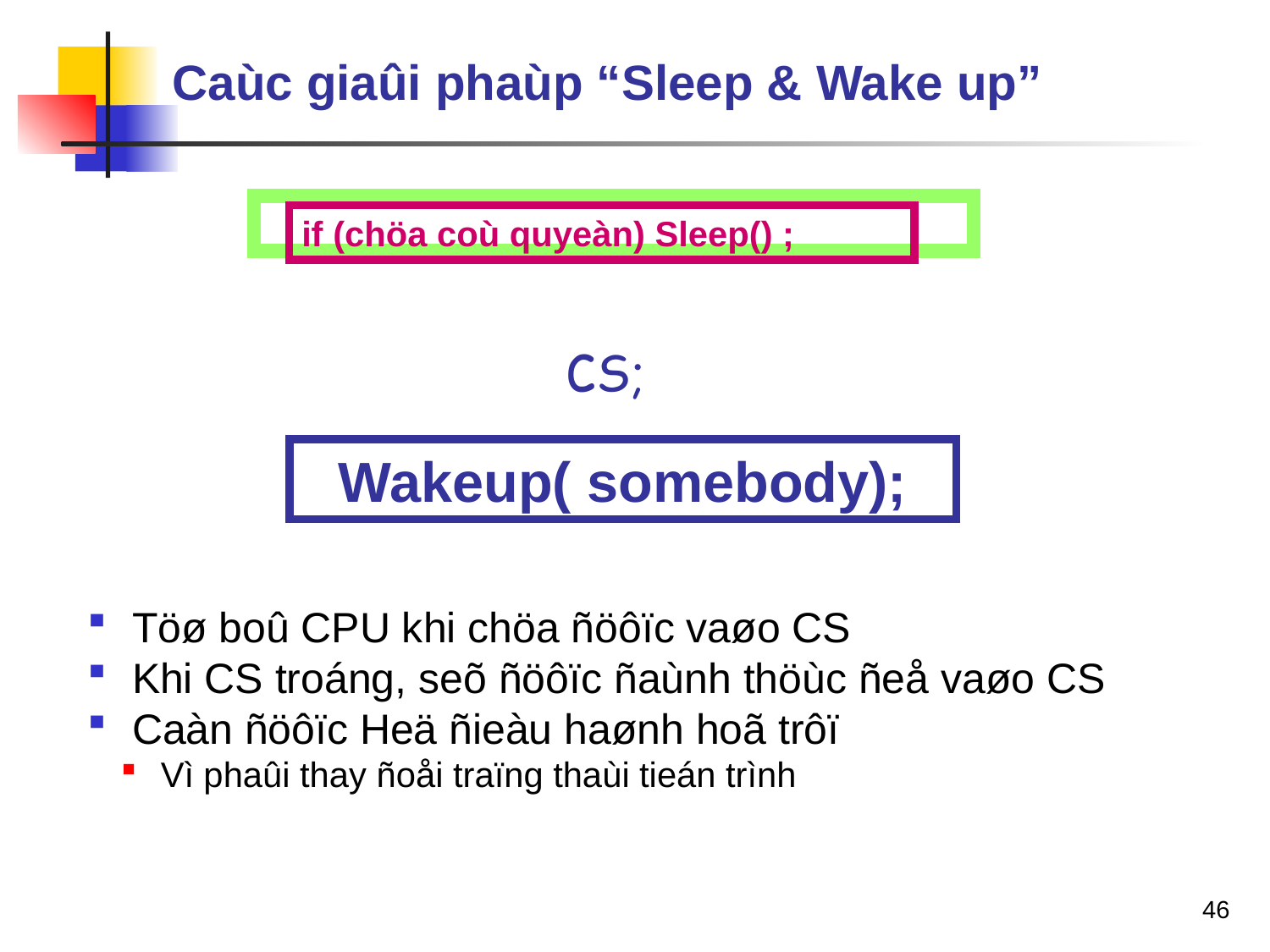

# Caùc giaûi phaùp “Sleep & Wake up”

if (chöa coù quyeàn) Sleep() ;
CS;
Wakeup( somebody);
 Töø boû CPU khi chöa ñöôïc vaøo CS
 Khi CS troáng, seõ ñöôïc ñaùnh thöùc ñeå vaøo CS
 Caàn ñöôïc Heä ñieàu haønh hoã trôï
 Vì phaûi thay ñoåi traïng thaùi tieán trình
46